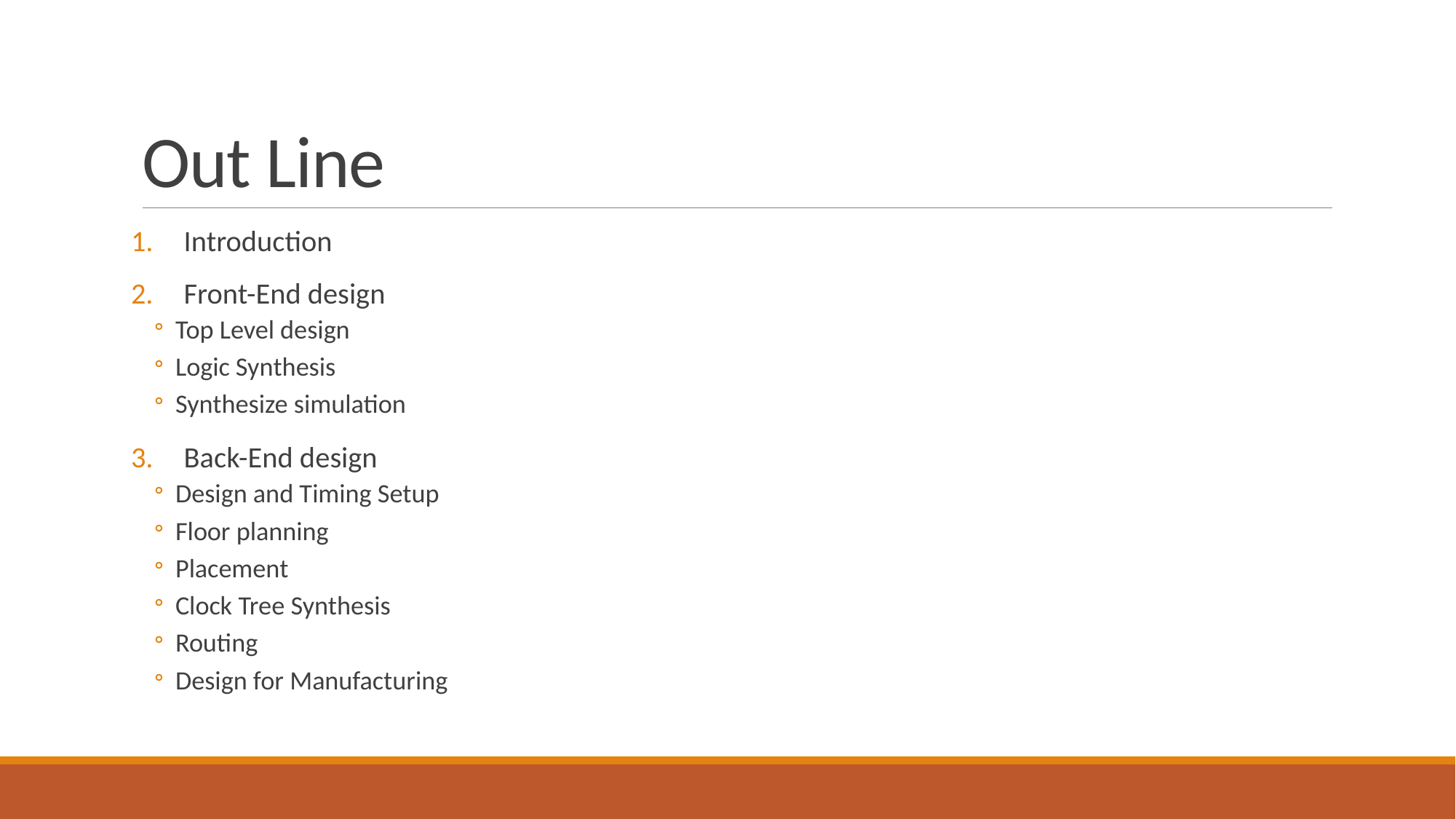

# Out Line
Introduction
Front-End design
Top Level design
Logic Synthesis
Synthesize simulation
Back-End design
Design and Timing Setup
Floor planning
Placement
Clock Tree Synthesis
Routing
Design for Manufacturing